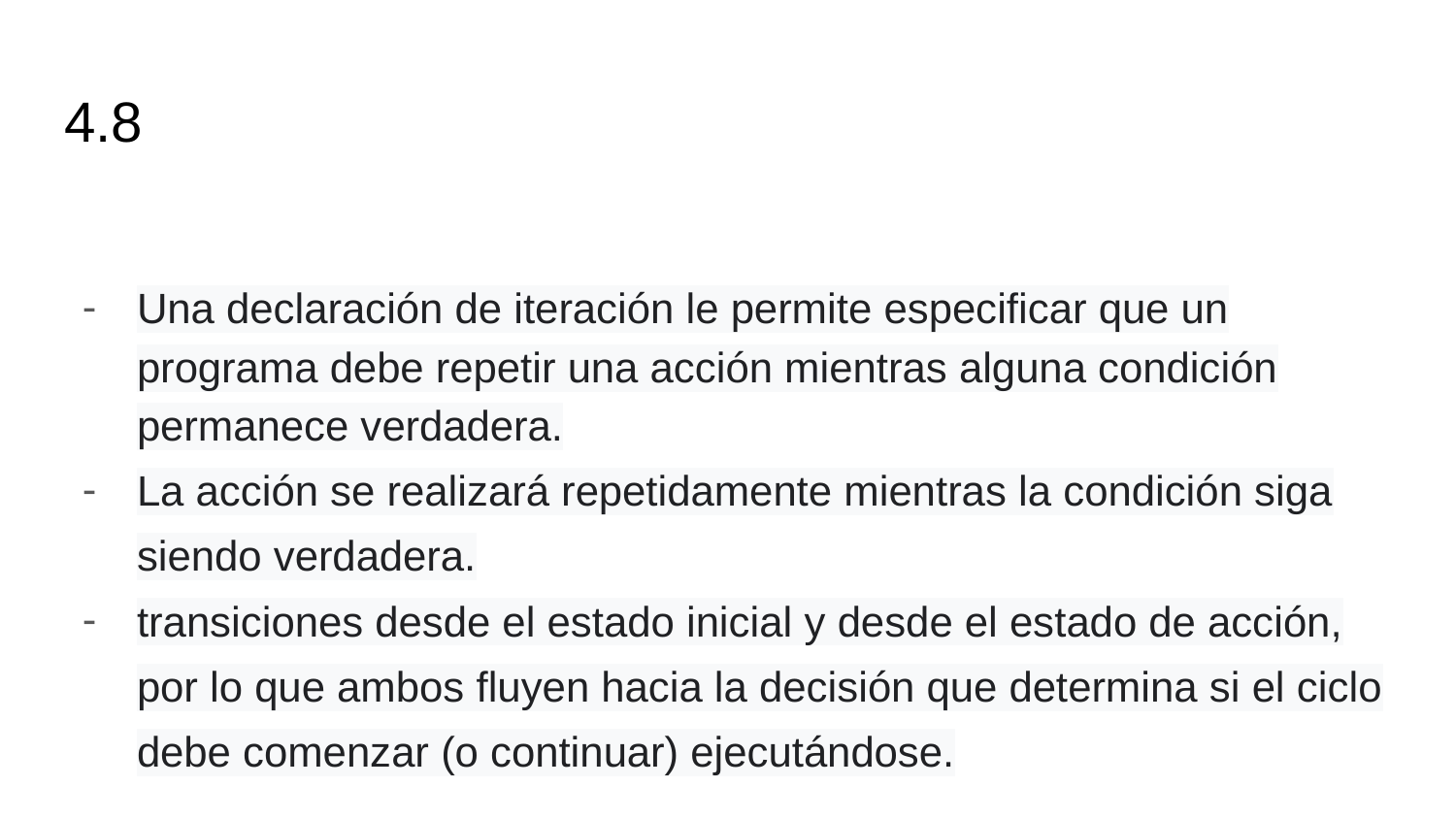

# 4.8

Una declaración de iteración le permite especificar que un programa debe repetir una acción mientras alguna condición permanece verdadera.
La acción se realizará repetidamente mientras la condición siga siendo verdadera.
transiciones desde el estado inicial y desde el estado de acción, por lo que ambos fluyen hacia la decisión que determina si el ciclo debe comenzar (o continuar) ejecutándose.